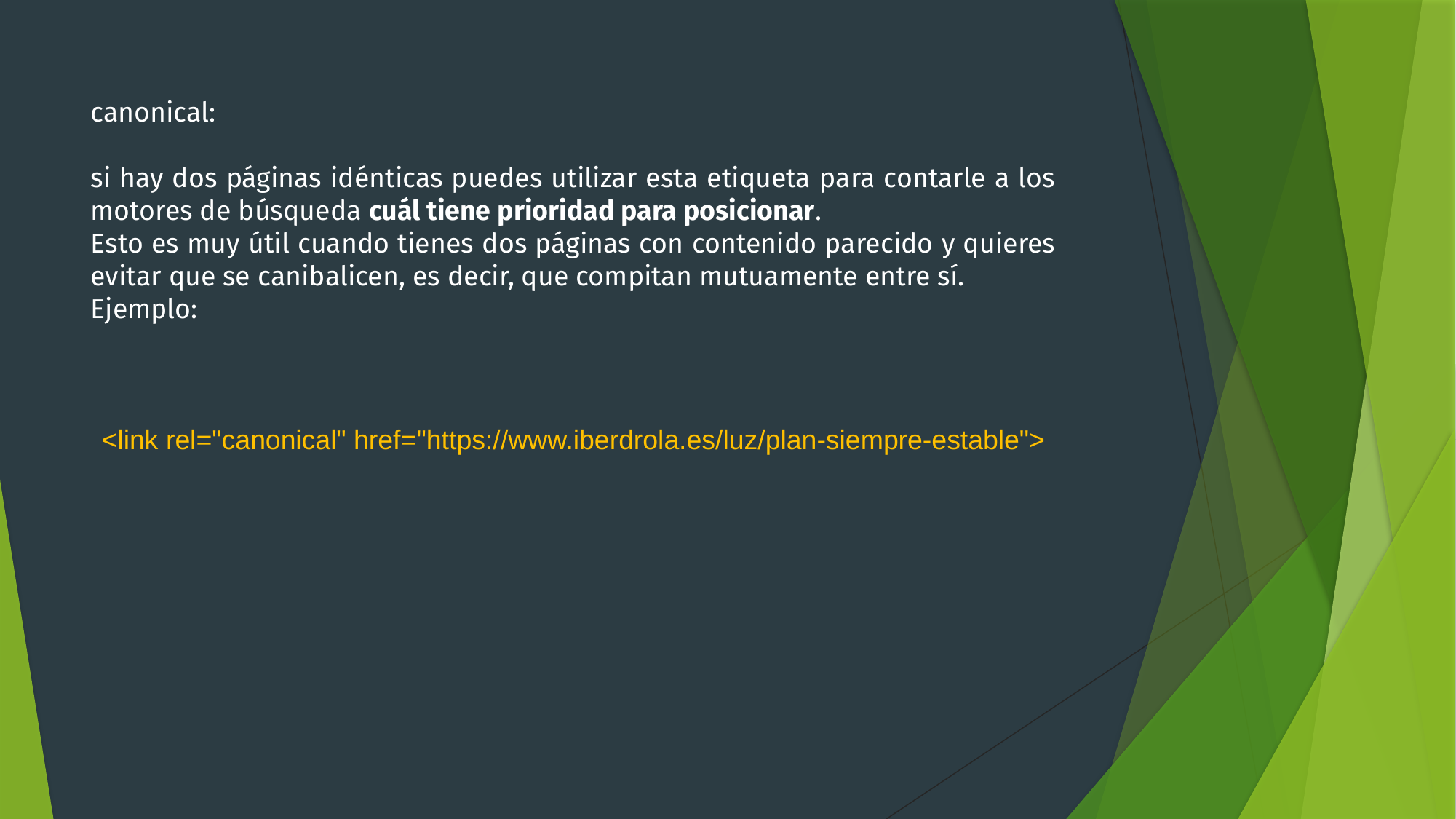

canonical:

si hay dos páginas idénticas puedes utilizar esta etiqueta para contarle a los motores de búsqueda cuál tiene prioridad para posicionar.
Esto es muy útil cuando tienes dos páginas con contenido parecido y quieres evitar que se canibalicen, es decir, que compitan mutuamente entre sí.
Ejemplo:

<link rel="canonical" href="https://www.iberdrola.es/luz/plan-siempre-estable">